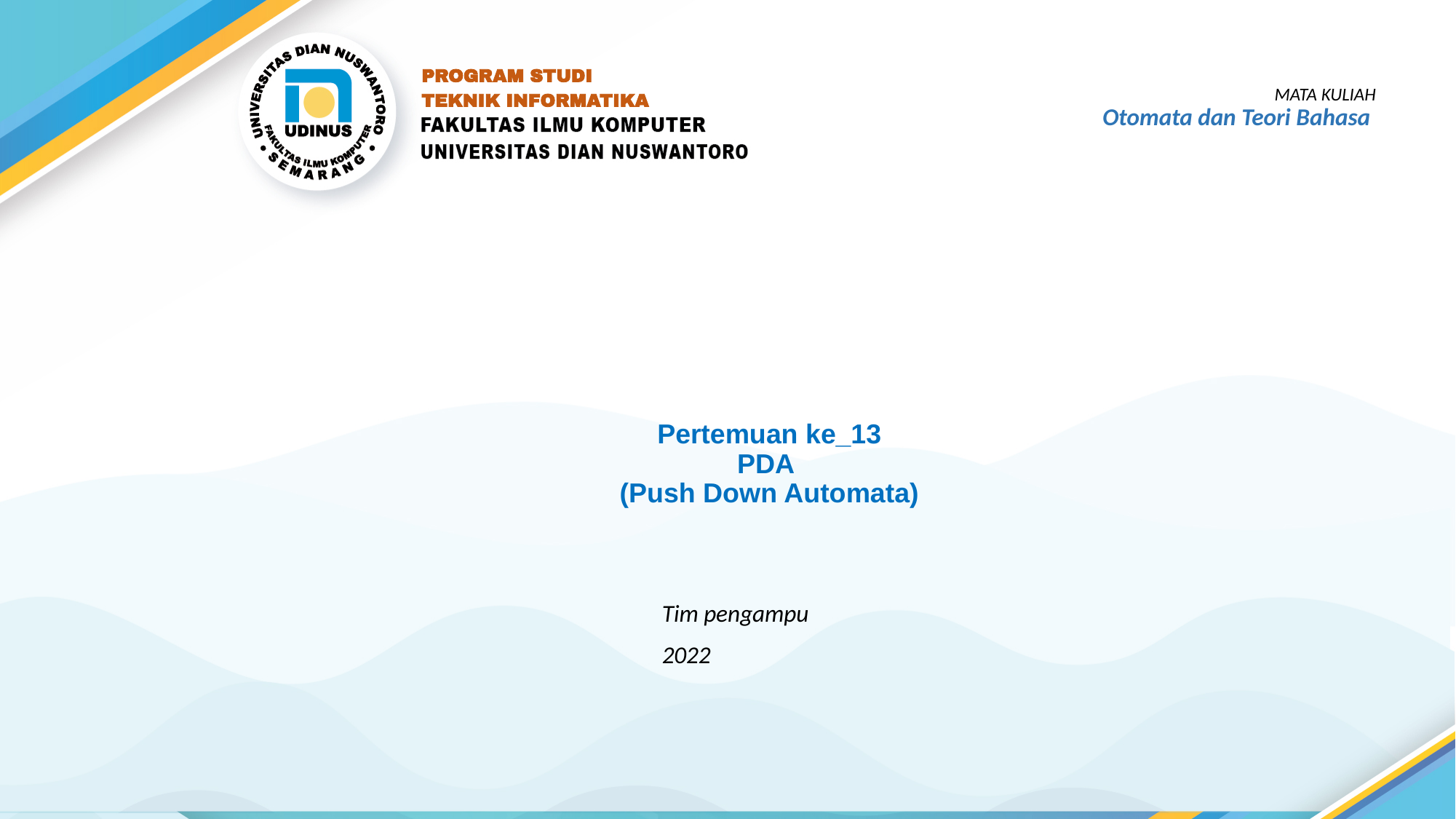

PROGRAM STUDI
TEKNIK INFORMATIKA
MATA KULIAH
Otomata dan Teori Bahasa
# Pertemuan ke_13 PDA (Push Down Automata)
Tim pengampu
2022